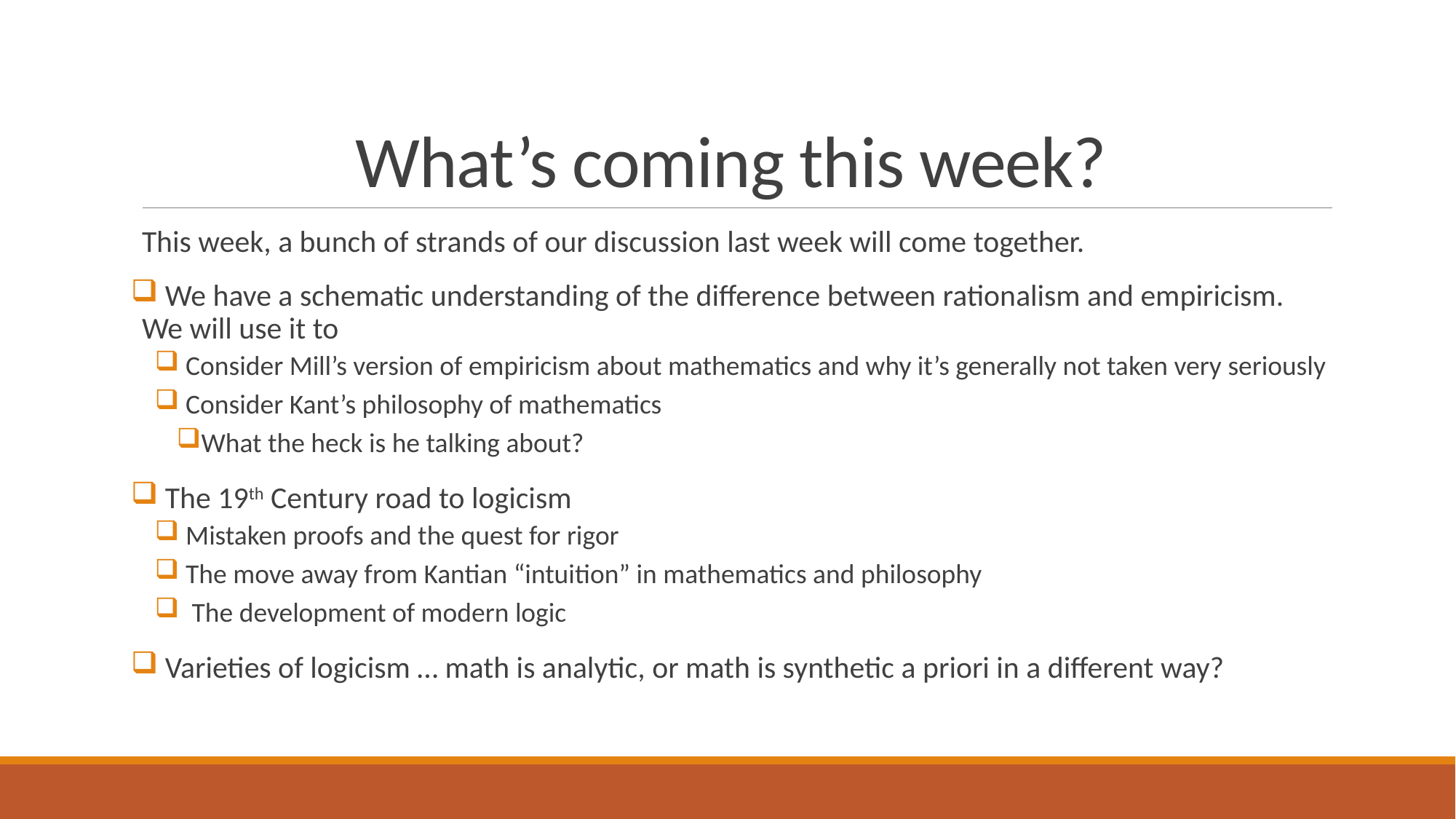

# What’s coming this week?
This week, a bunch of strands of our discussion last week will come together.
 We have a schematic understanding of the difference between rationalism and empiricism. We will use it to
 Consider Mill’s version of empiricism about mathematics and why it’s generally not taken very seriously
 Consider Kant’s philosophy of mathematics
What the heck is he talking about?
 The 19th Century road to logicism
 Mistaken proofs and the quest for rigor
 The move away from Kantian “intuition” in mathematics and philosophy
  The development of modern logic
 Varieties of logicism … math is analytic, or math is synthetic a priori in a different way?